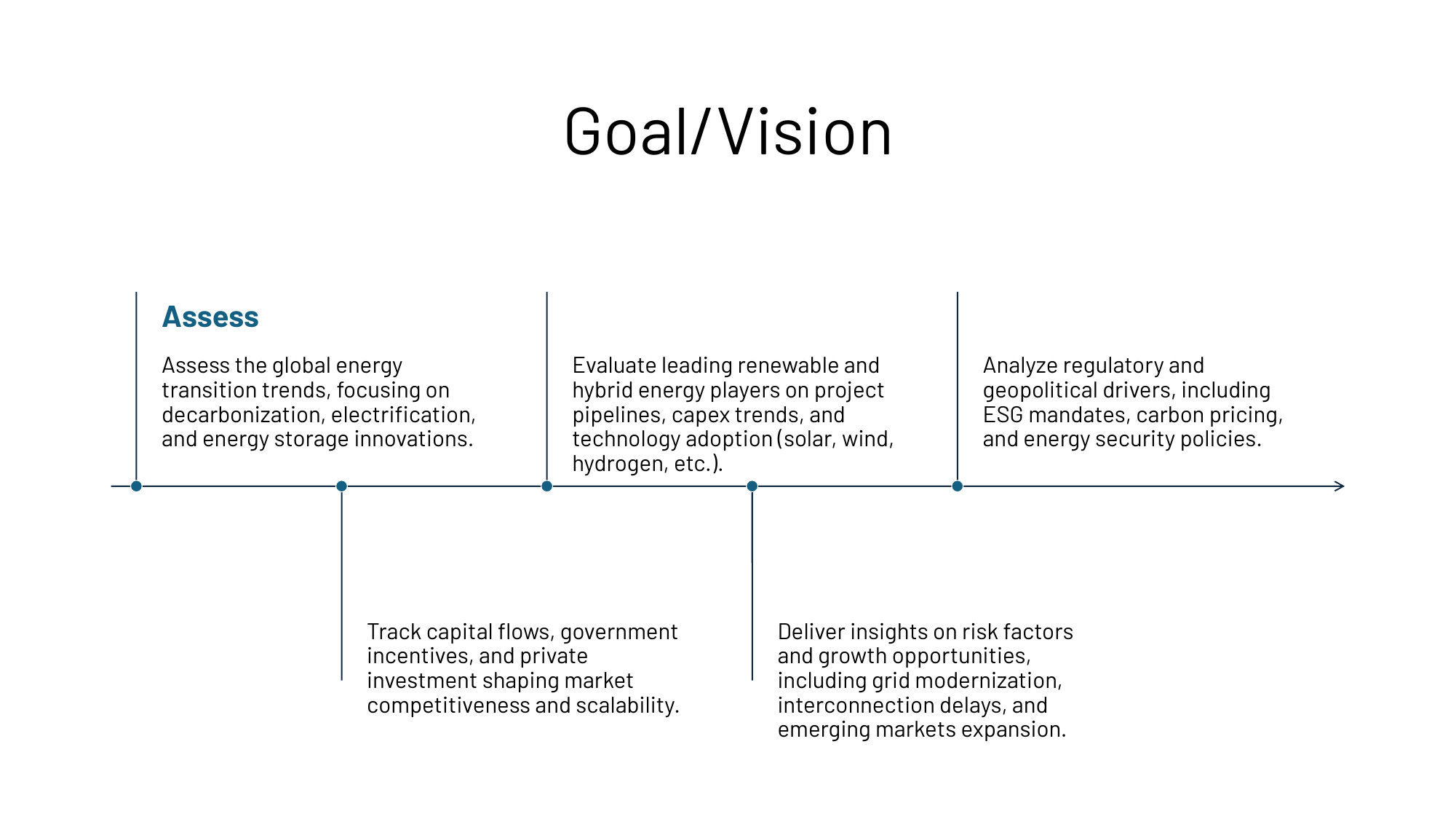

# Goal/Vision
Assess the global energy transition trends, focusing on decarbonization, electrification, and energy storage innovations.
Assess
Track capital flows, government incentives, and private investment shaping market competitiveness and scalability.
Track
Evaluate leading renewable and hybrid energy players on project pipelines, capex trends, and technology adoption (solar, wind, hydrogen, etc.).
Evaluate
Deliver insights on risk factors and growth opportunities, including grid modernization, interconnection delays, and emerging markets expansion.
Deliver
Analyze regulatory and geopolitical drivers, including ESG mandates, carbon pricing, and energy security policies.
Analyze